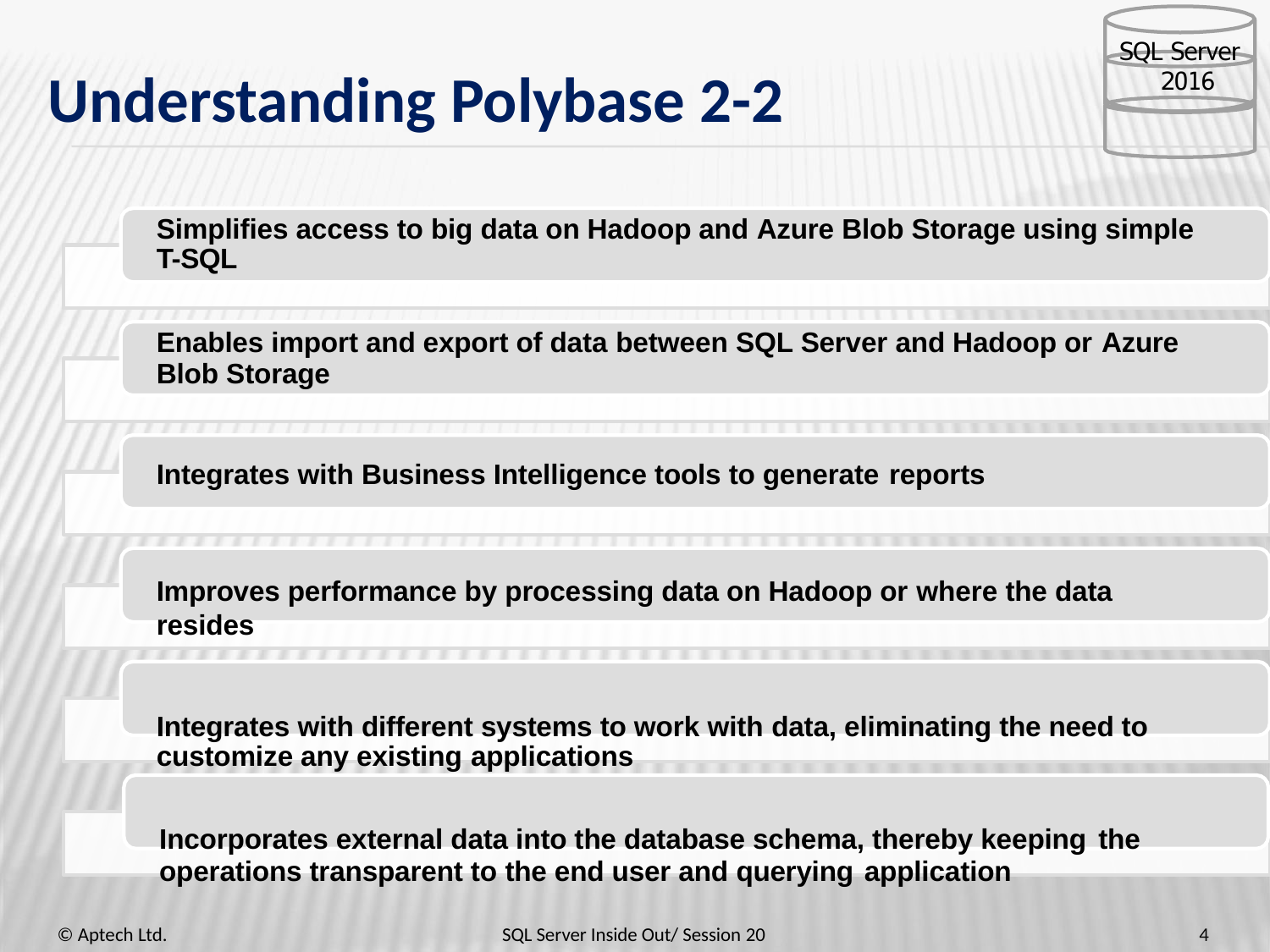

SQL Server  2016

# Understanding Polybase 2-2

Simplifies access to big data on Hadoop and Azure Blob Storage using simple  T-SQL

Enables import and export of data between SQL Server and Hadoop or Azure
Blob Storage

Integrates with Business Intelligence tools to generate reports

Improves performance by processing data on Hadoop or where the data resides

Integrates with different systems to work with data, eliminating the need to  customize any existing applications

Incorporates external data into the database schema, thereby keeping the
operations transparent to the end user and querying application

4
© Aptech Ltd.
SQL Server Inside Out/ Session 20